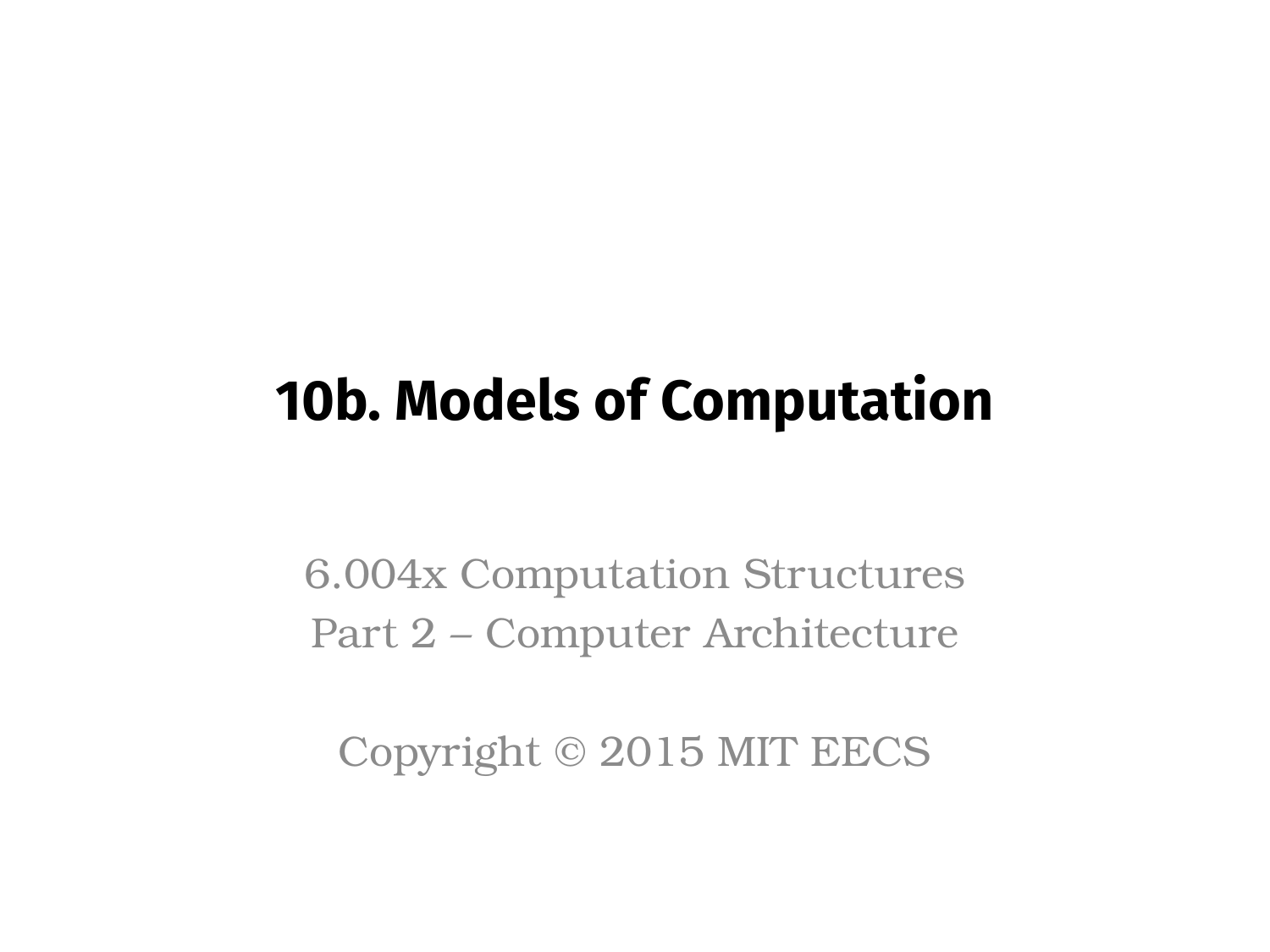

# 10b. Models of Computation
6.004x Computation Structures
Part 2 – Computer Architecture

Copyright © 2015 MIT EECS